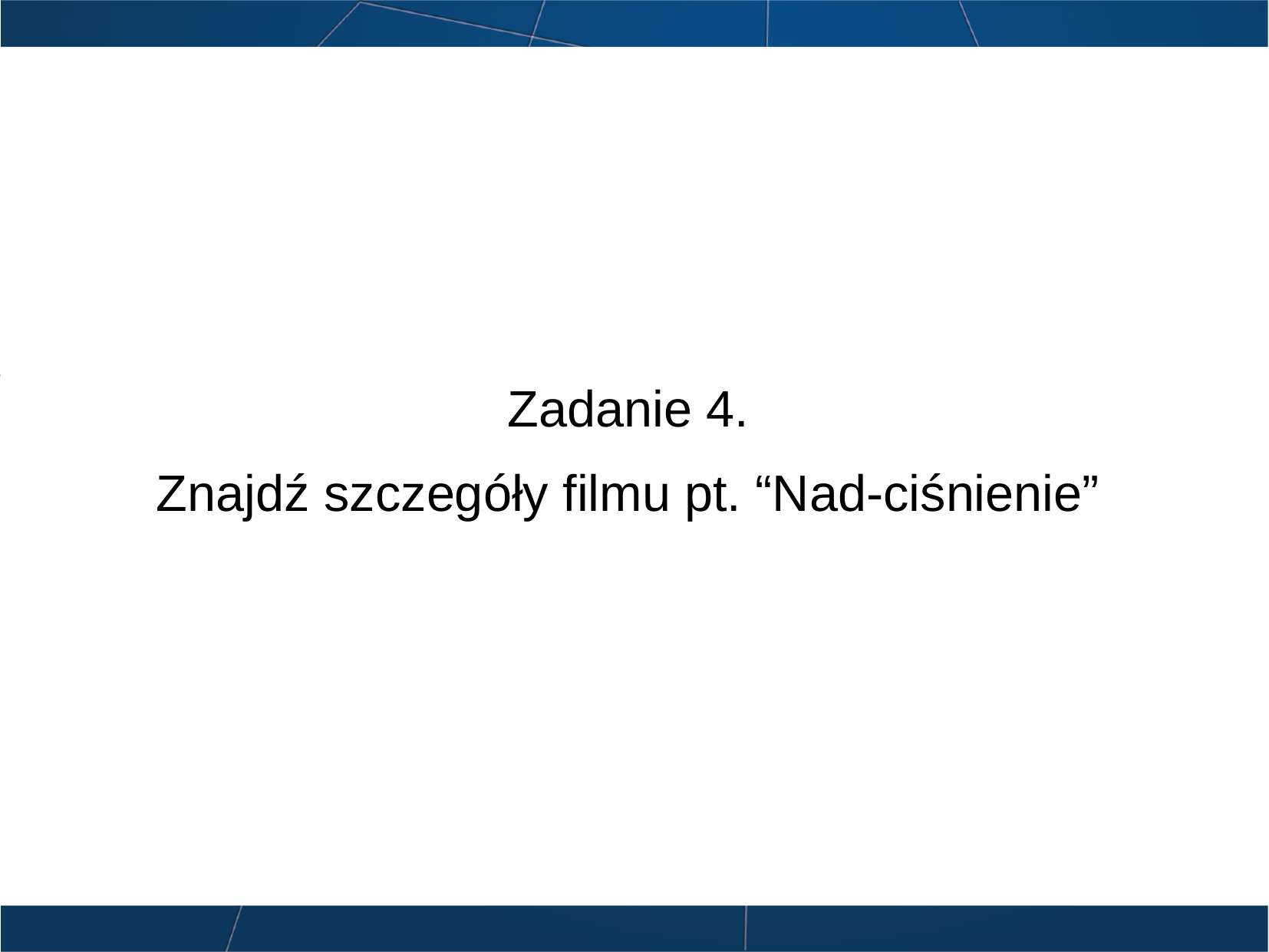

Zadanie 4.
Znajdź szczegóły filmu pt. “Nad-ciśnienie”